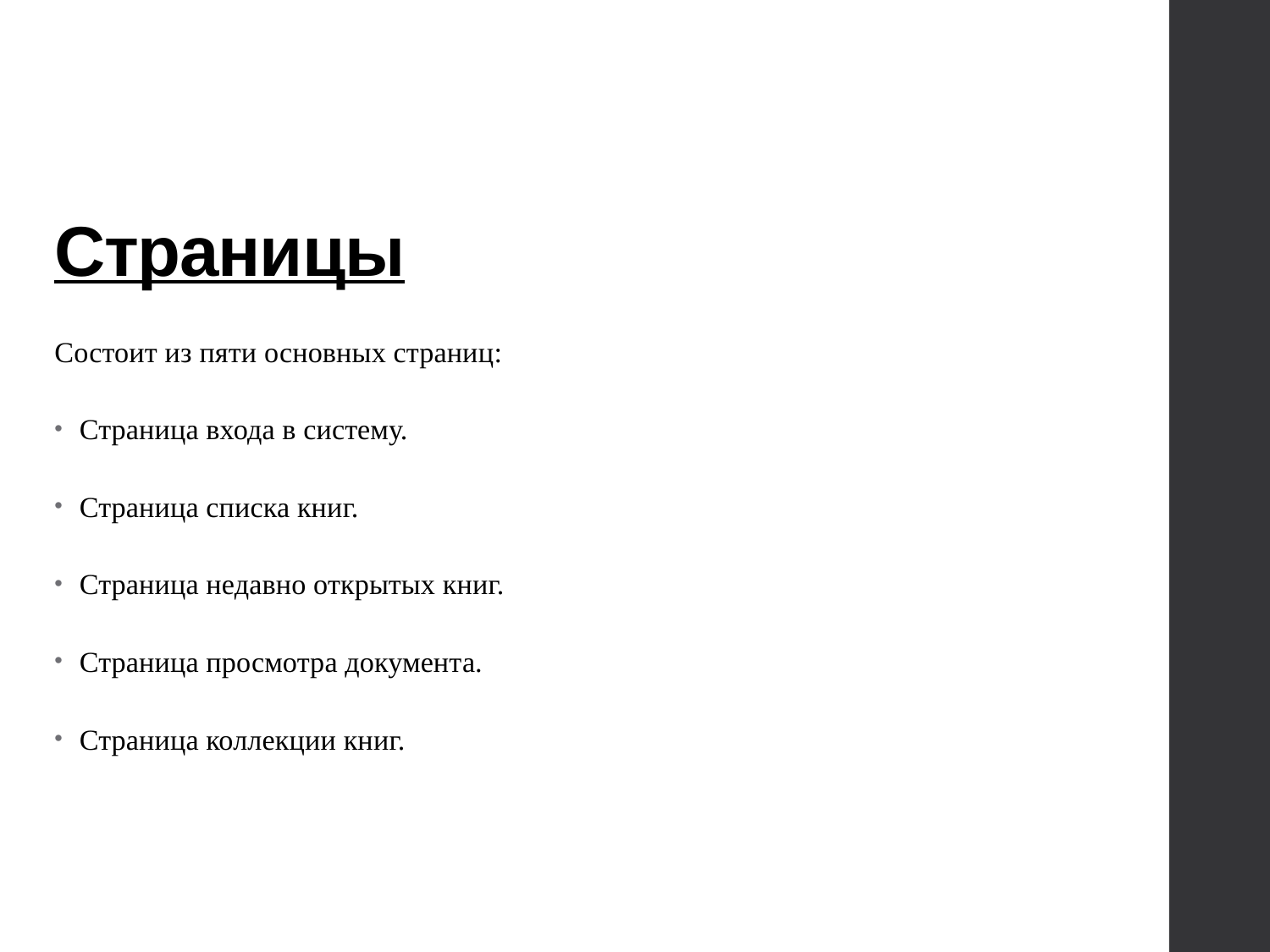

# Страницы
Состоит из пяти основных страниц:
Страница входа в систему.
Страница списка книг.
Страница недавно открытых книг.
Страница просмотра документа.
Страница коллекции книг.